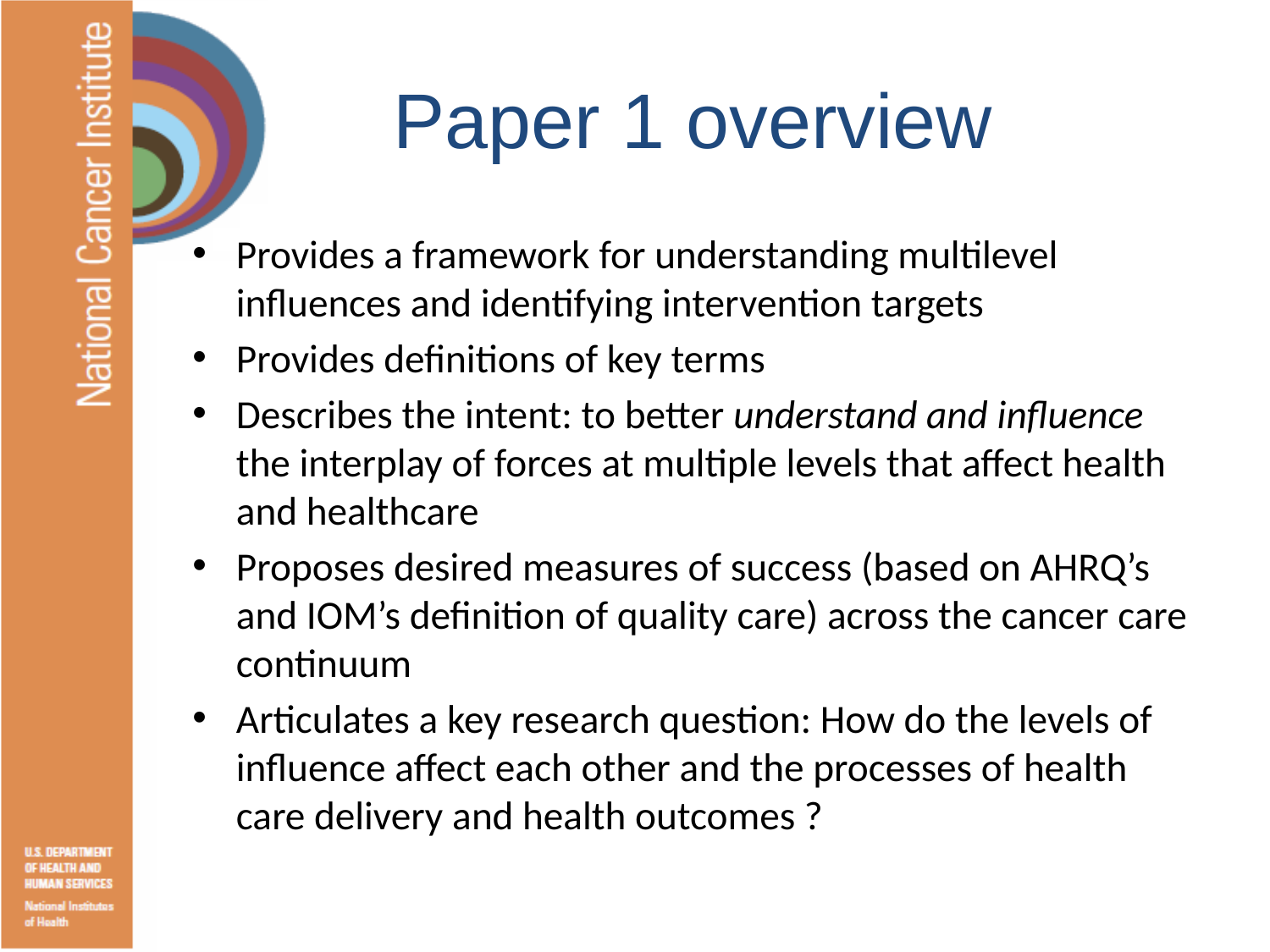

# Paper 1 overview
Provides a framework for understanding multilevel influences and identifying intervention targets
Provides definitions of key terms
Describes the intent: to better understand and influence the interplay of forces at multiple levels that affect health and healthcare
Proposes desired measures of success (based on AHRQ’s and IOM’s definition of quality care) across the cancer care continuum
Articulates a key research question: How do the levels of influence affect each other and the processes of health care delivery and health outcomes ?